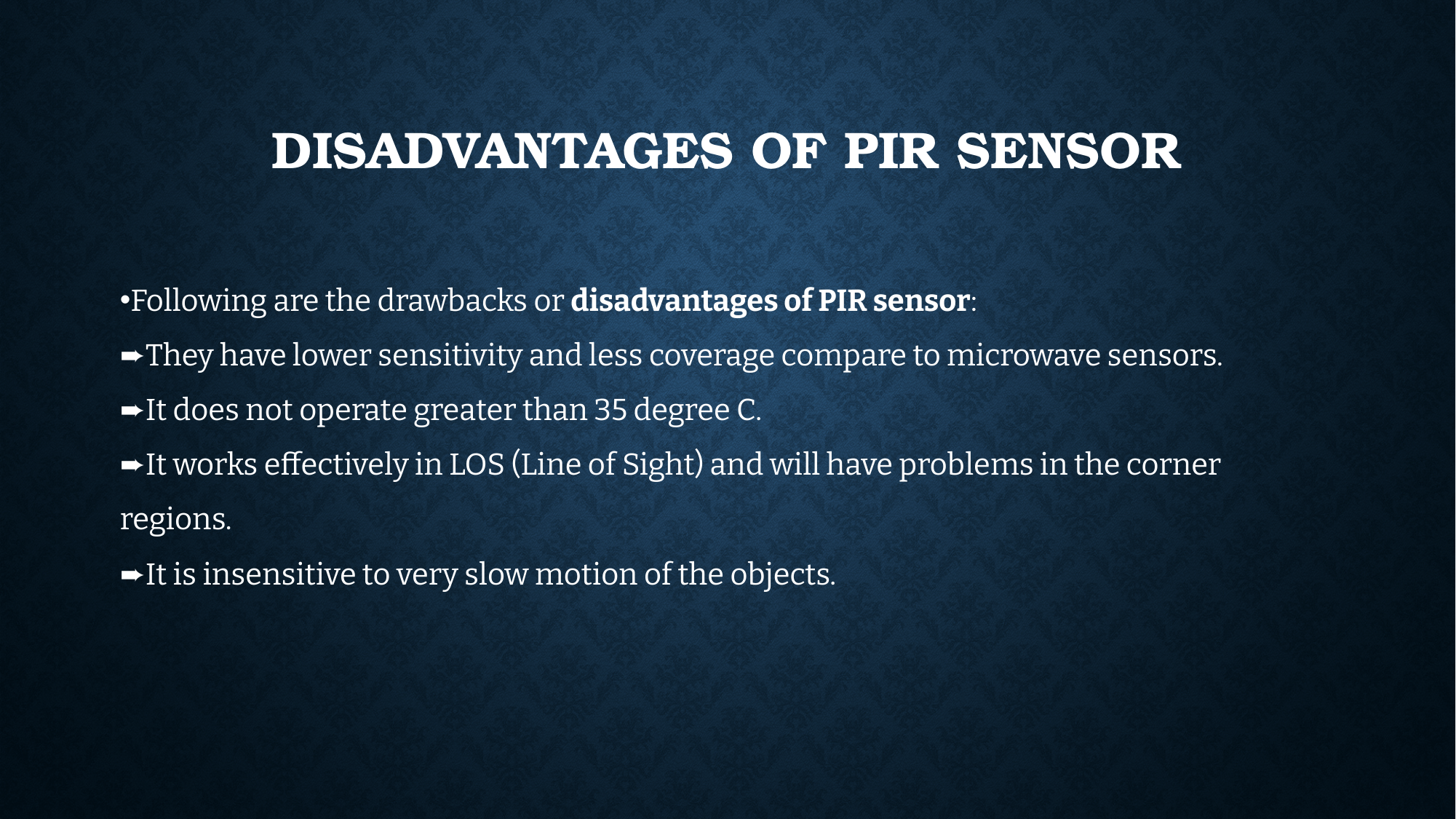

# Disadvantages Of PIR Sensor
Following are the drawbacks or disadvantages of PIR sensor:
➨They have lower sensitivity and less coverage compare to microwave sensors.
➨It does not operate greater than 35 degree C.
➨It works effectively in LOS (Line of Sight) and will have problems in the corner regions.
➨It is insensitive to very slow motion of the objects.